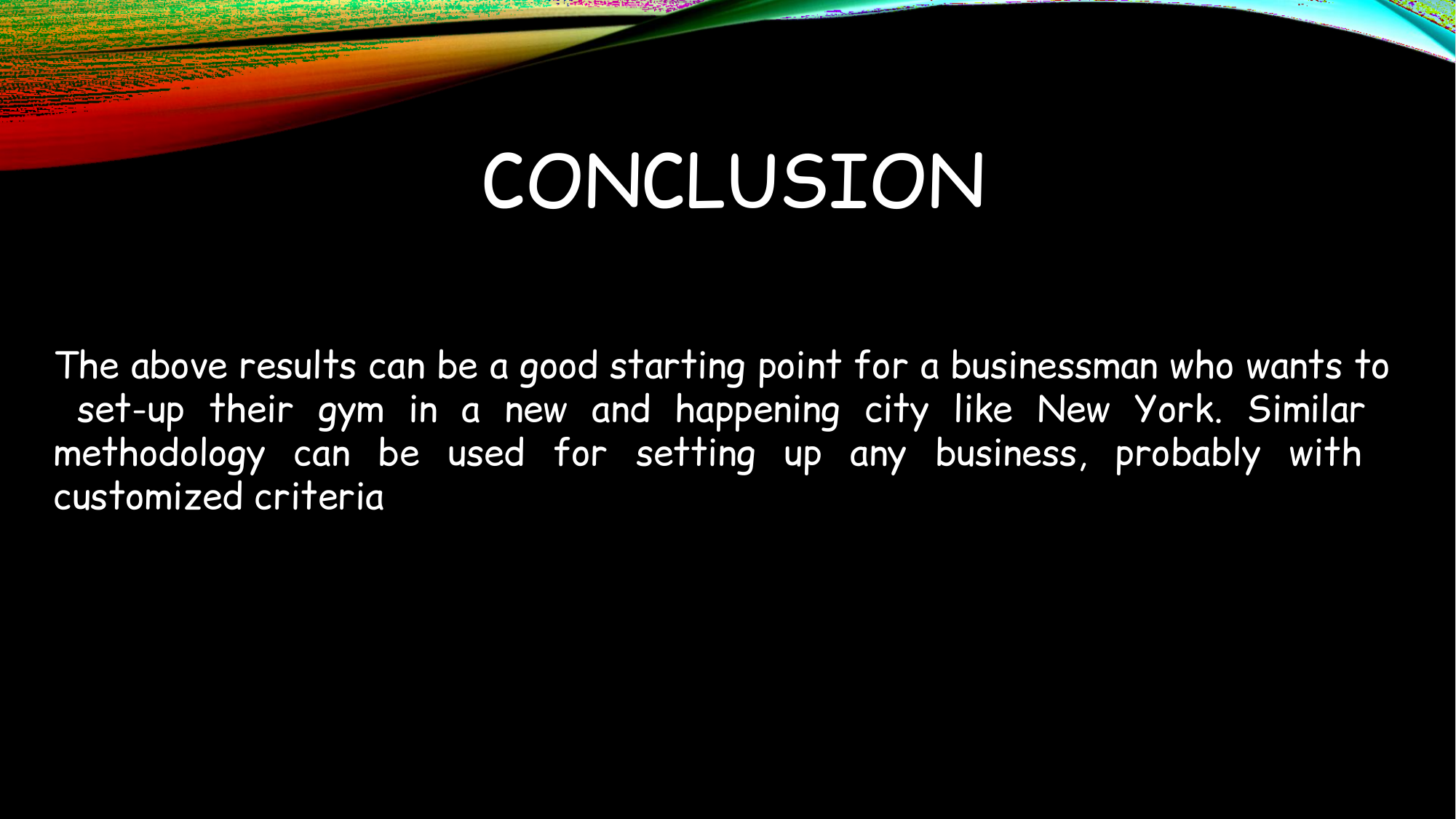

# CONCLUSION
The above results can be a good starting point for a businessman who wants to  set-up their gym in a new and happening city like New York. Similar  methodology can be used for setting up any business, probably with  customized criteria